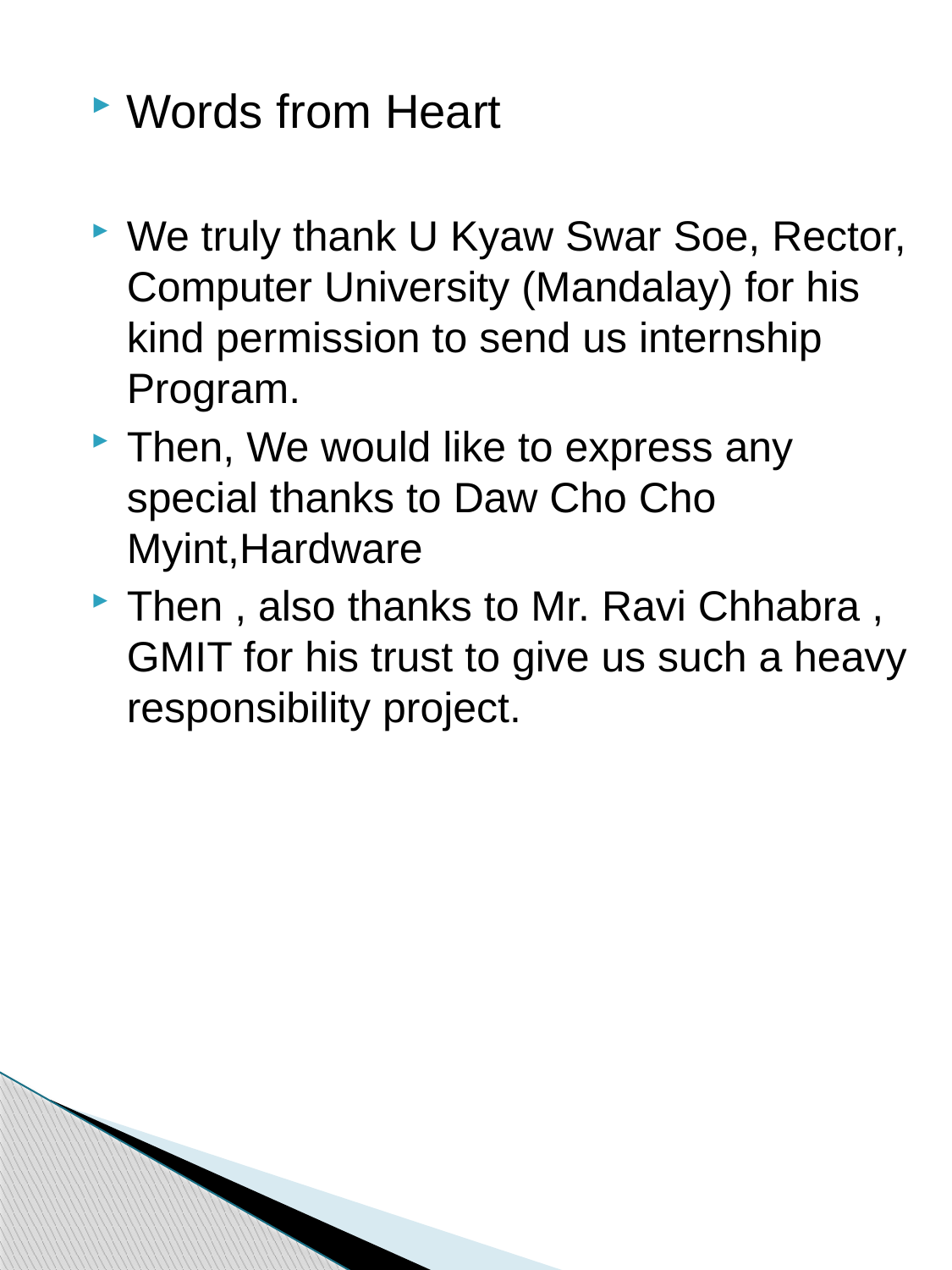

Words from Heart

We truly thank U Kyaw Swar Soe, Rector, Computer University (Mandalay) for his kind permission to send us internship Program.
Then, We would like to express any special thanks to Daw Cho Cho Myint,Hardware
Then , also thanks to Mr. Ravi Chhabra , GMIT for his trust to give us such a heavy responsibility project.